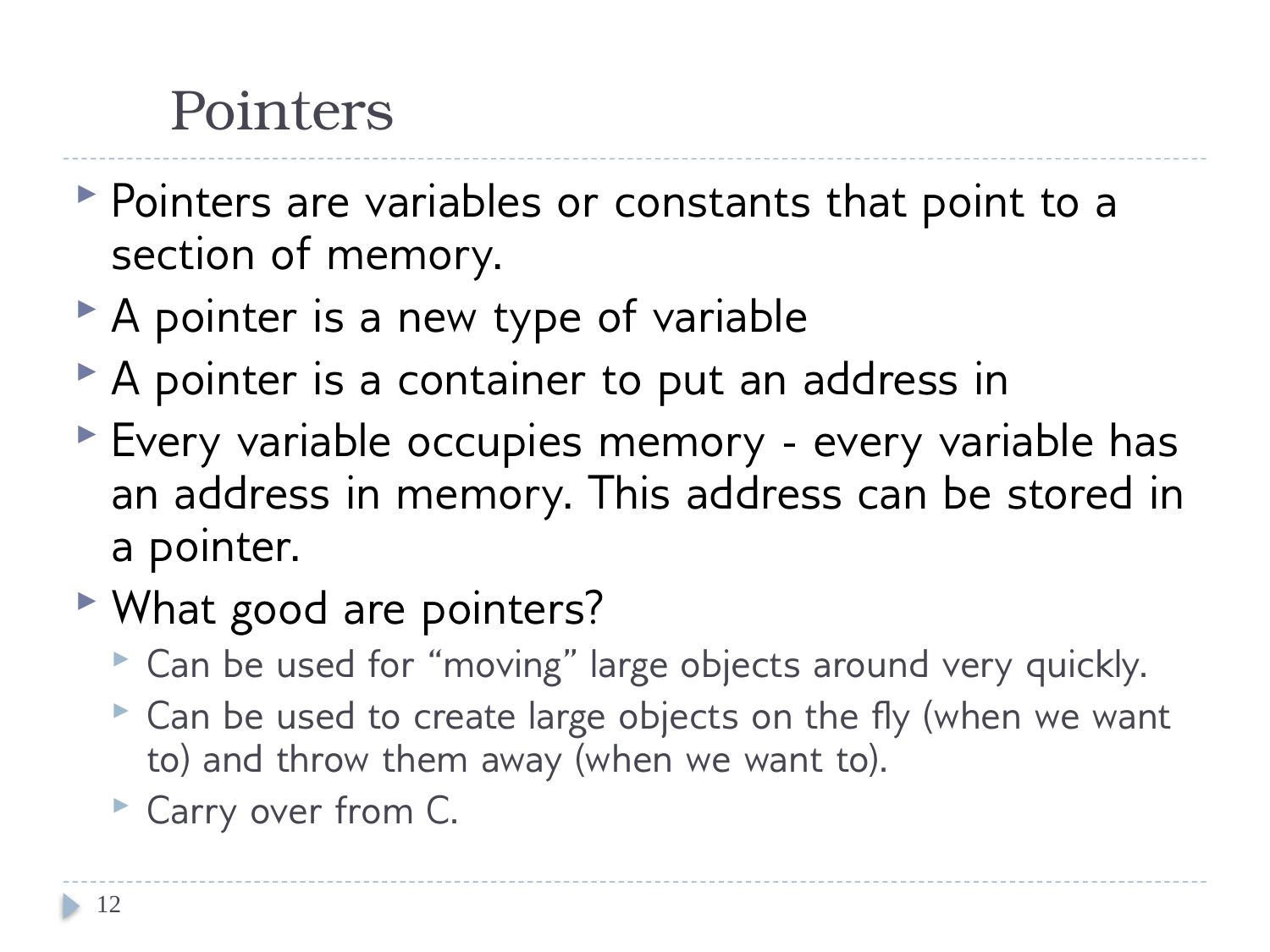

# Pointers
Pointers are variables or constants that point to a section of memory.
A pointer is a new type of variable
A pointer is a container to put an address in
Every variable occupies memory - every variable has an address in memory. This address can be stored in a pointer.
What good are pointers?
Can be used for “moving” large objects around very quickly.
Can be used to create large objects on the fly (when we want to) and throw them away (when we want to).
Carry over from C.
12